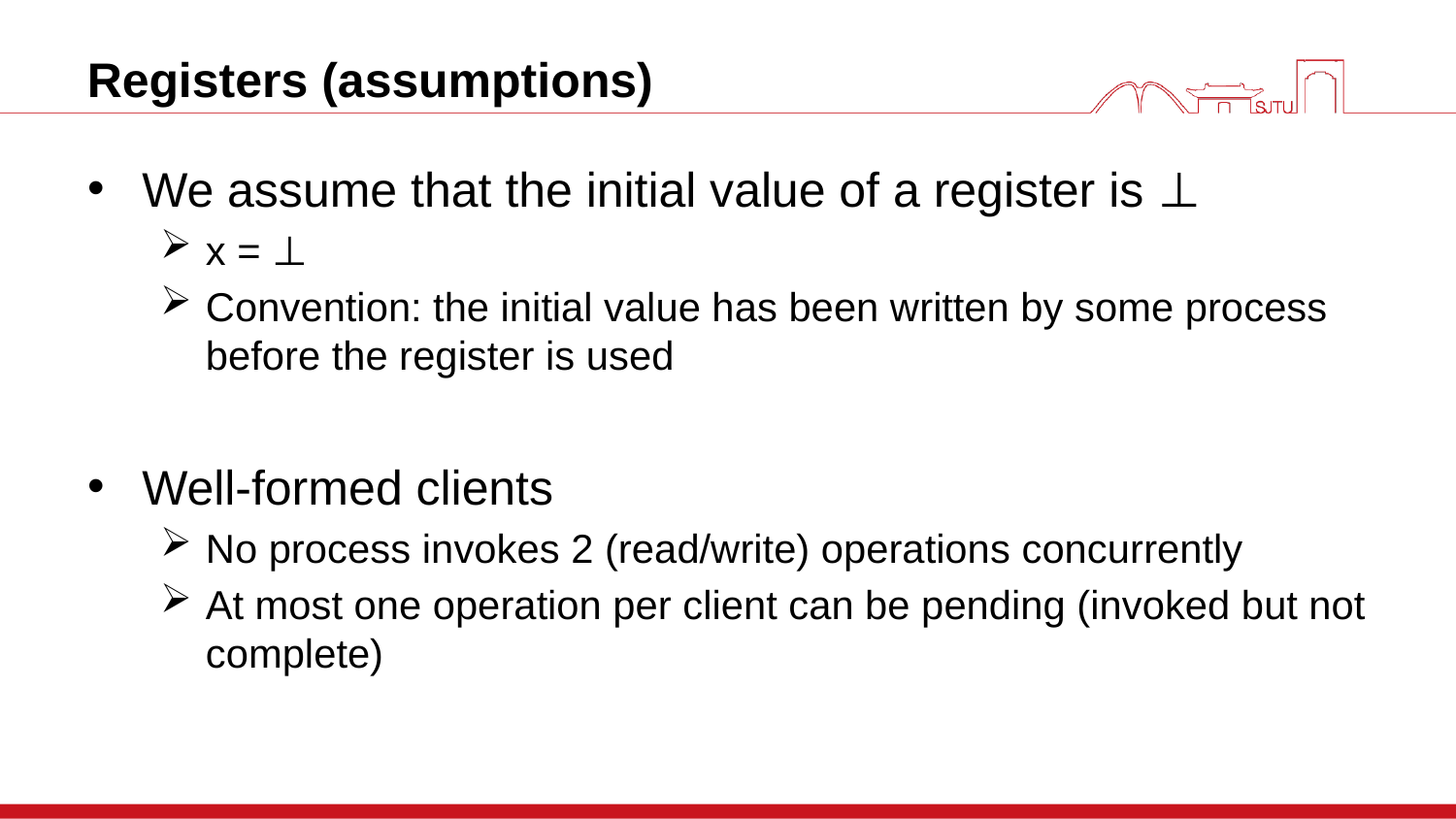

# Registers (assumptions)
We assume that the initial value of a register is ⊥
x = ⊥
Convention: the initial value has been written by some process before the register is used

Well-formed clients
No process invokes 2 (read/write) operations concurrently
At most one operation per client can be pending (invoked but not complete)